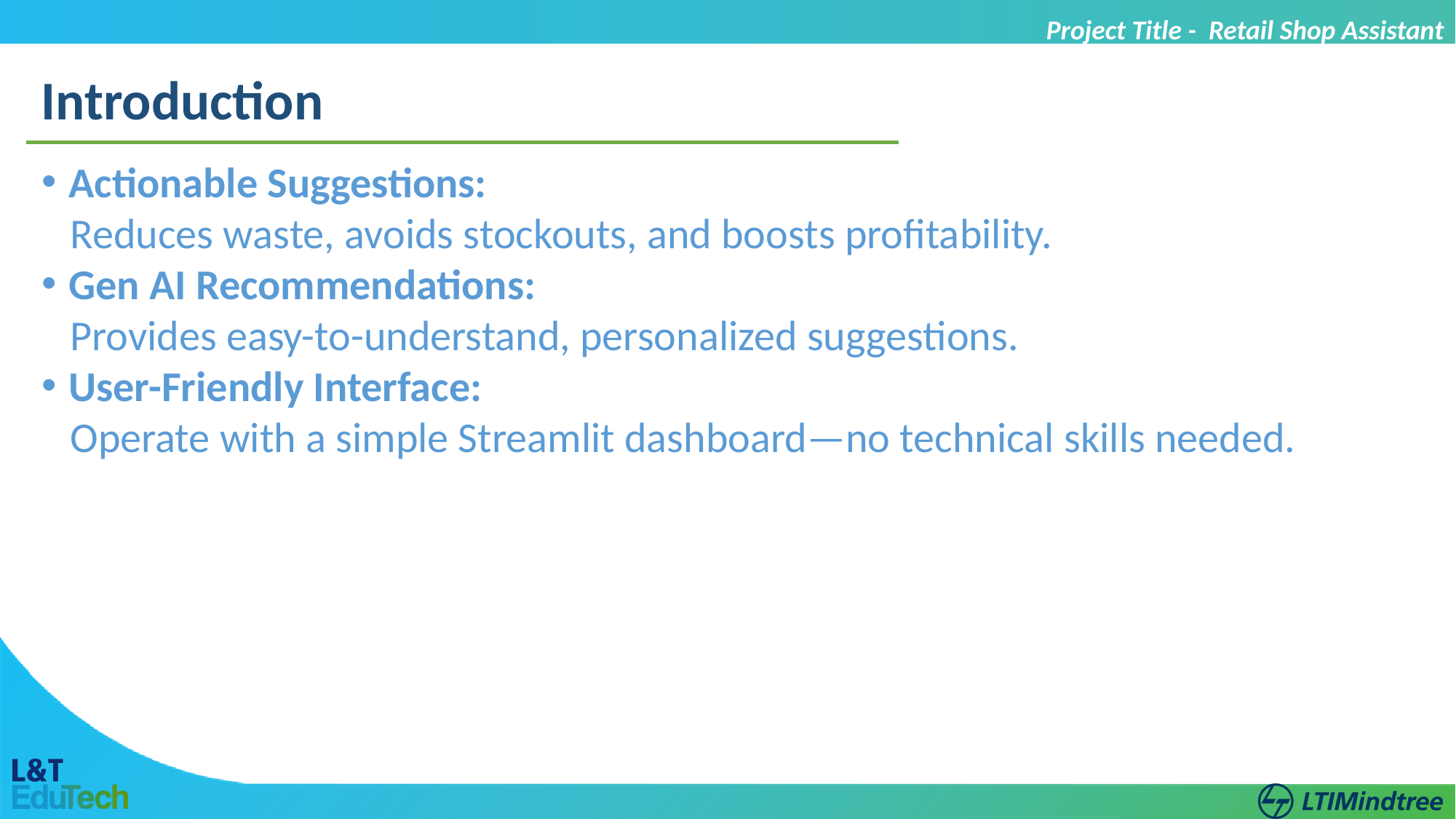

Project Title -  Retail Shop Assistant

Introduction
Actionable Suggestions:
   Reduces waste, avoids stockouts, and boosts profitability.
Gen AI Recommendations:
   Provides easy-to-understand, personalized suggestions.
User-Friendly Interface:
   Operate with a simple Streamlit dashboard—no technical skills needed.